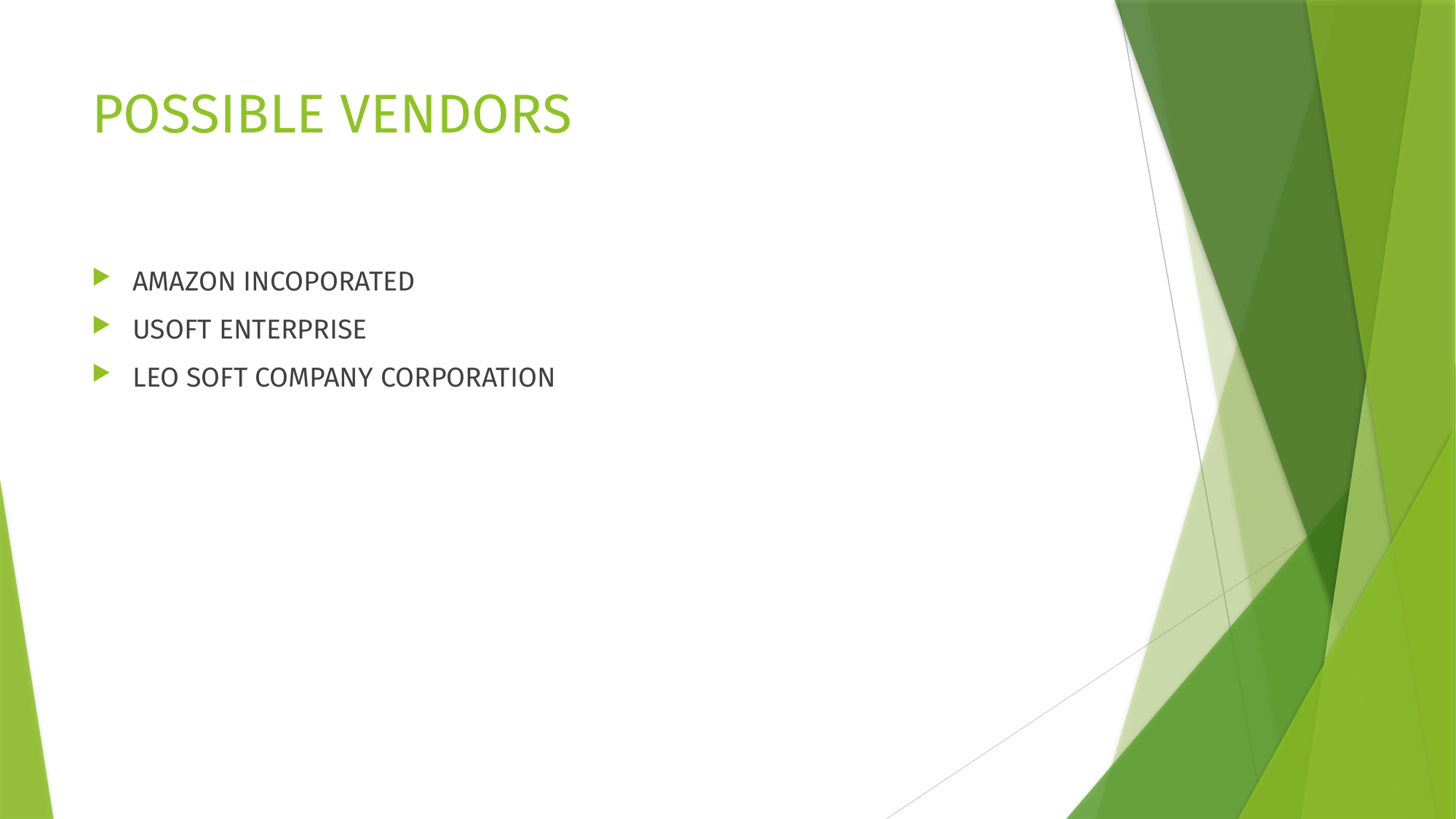

# POSSIBLE VENDORS
AMAZON INCOPORATED
USOFT ENTERPRISE
LEO SOFT COMPANY CORPORATION